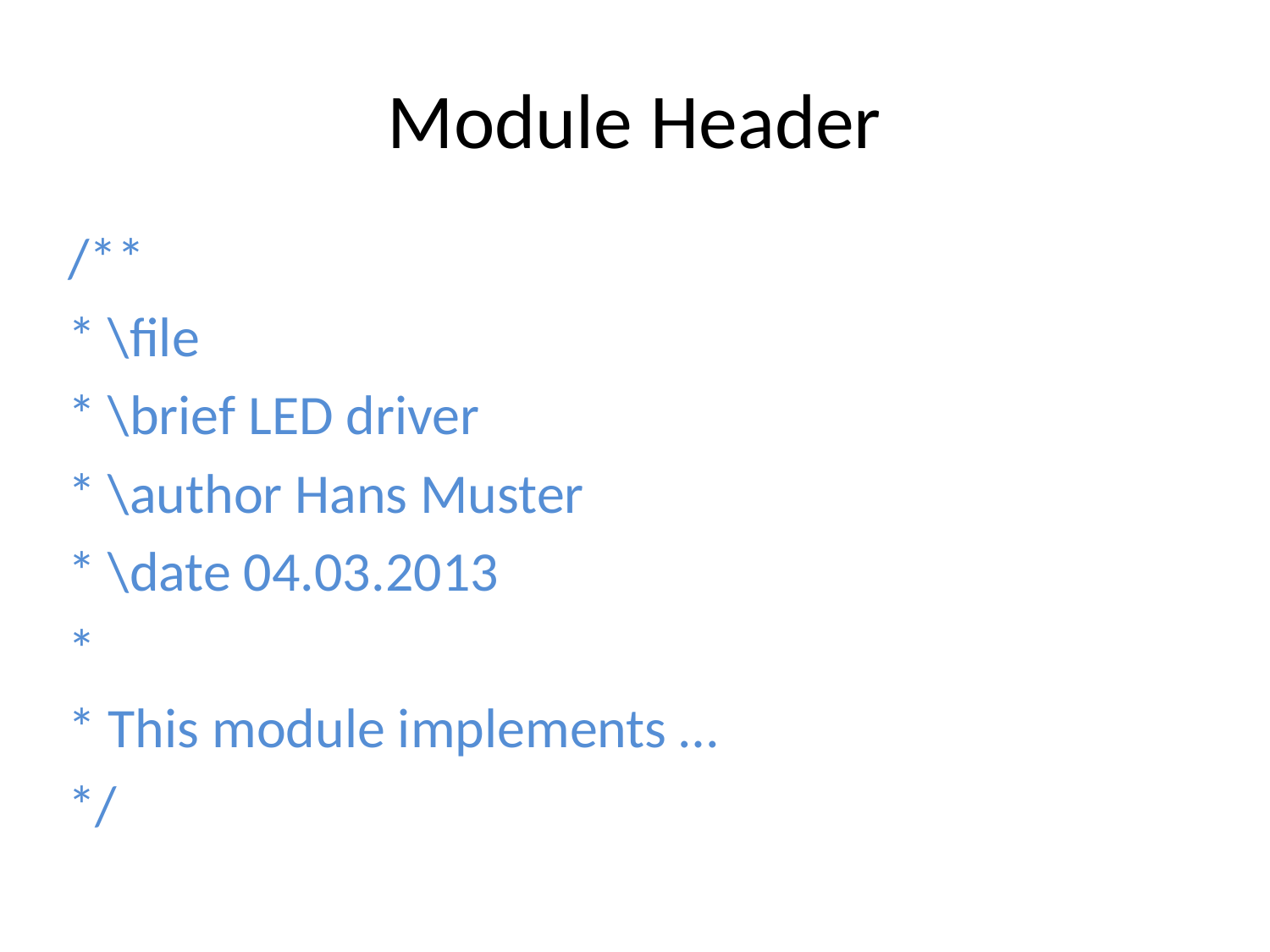

# Module Header
/**
* \file
* \brief LED driver
* \author Hans Muster
* \date 04.03.2013
*
* This module implements …
*/